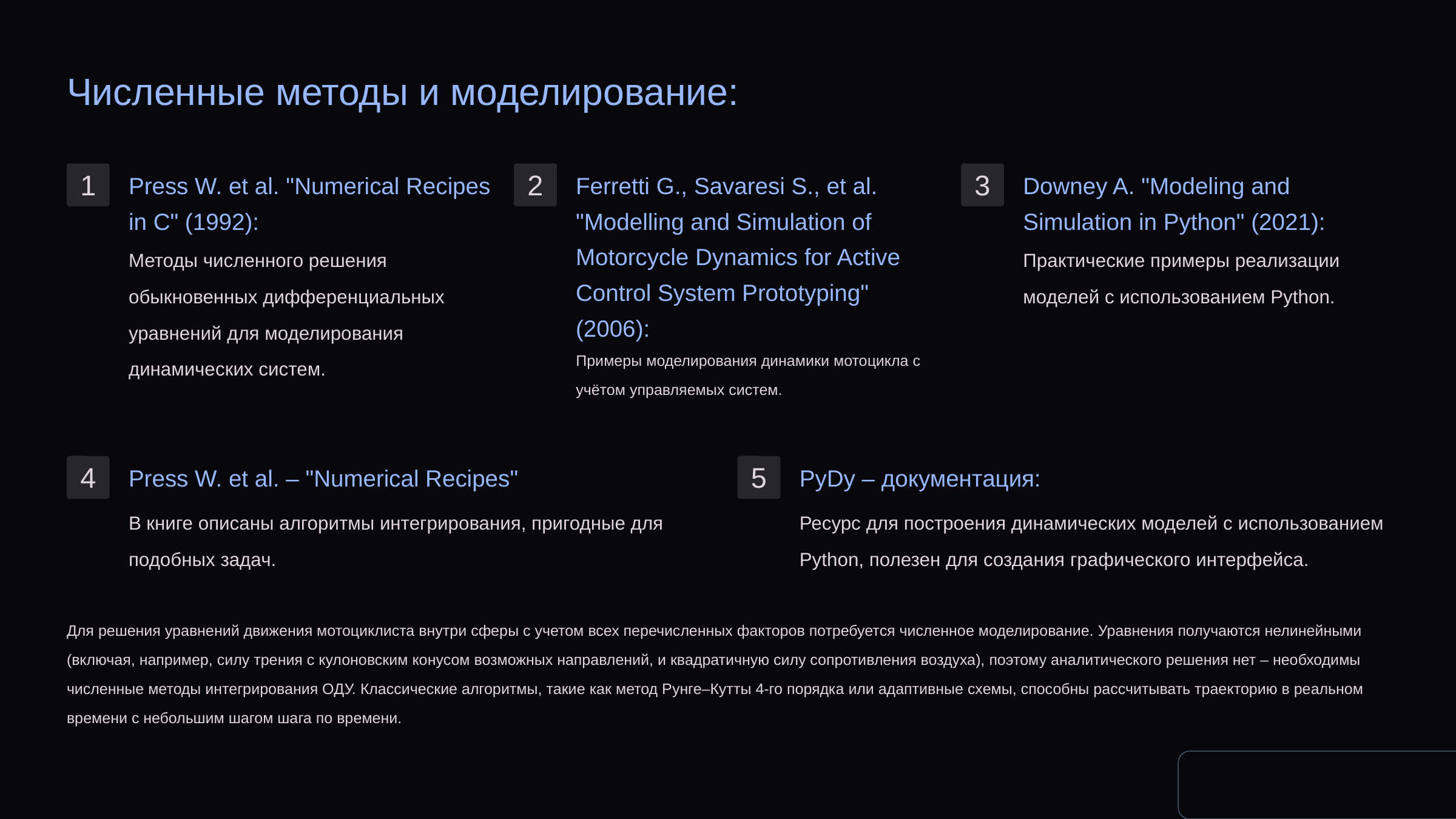

Численные методы и моделирование:

Press W. et al. "Numerical Recipes in C" (1992):

Ferretti G., Savaresi S., et al. "Modelling and Simulation of Motorcycle Dynamics for Active Control System Prototyping" (2006):

Downey A. "Modeling and Simulation in Python" (2021):
1
2
3
Методы численного решения обыкновенных дифференциальных уравнений для моделирования динамических систем.
Практические примеры реализации моделей с использованием Python.
Примеры моделирования динамики мотоцикла с учётом управляемых систем.

Press W. et al. – "Numerical Recipes"

PyDy – документация:
4
5
В книге описаны алгоритмы интегрирования, пригодные для подобных задач.
Ресурс для построения динамических моделей с использованием Python, полезен для создания графического интерфейса.
Для решения уравнений движения мотоциклиста внутри сферы с учетом всех перечисленных факторов потребуется численное моделирование. Уравнения получаются нелинейными (включая, например, силу трения с кулоновским конусом возможных направлений, и квадратичную силу сопротивления воздуха), поэтому аналитического решения нет – необходимы численные методы интегрирования ОДУ. Классические алгоритмы, такие как метод Рунге–Кутты 4-го порядка или адаптивные схемы, способны рассчитывать траекторию в реальном времени с небольшим шагом шага по времени.